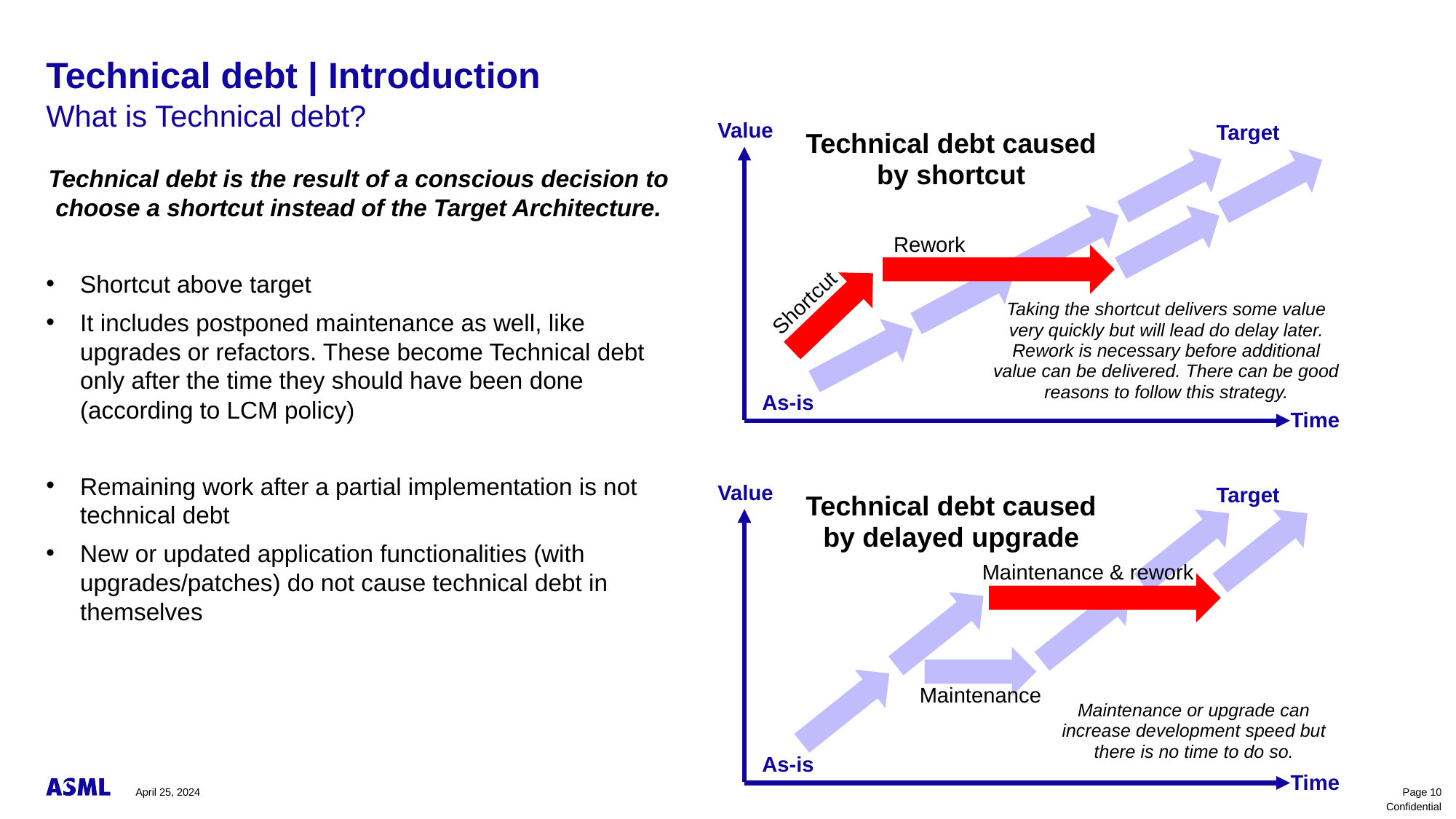

# Technical debt | Introduction
What is Technical debt?
Value
Target
Technical debt caused by shortcut

Technical debt is the result of a conscious decision to choose a shortcut instead of the Target Architecture.

Shortcut above target
It includes postponed maintenance as well, like upgrades or refactors. These become Technical debt only after the time they should have been done (according to LCM policy)

Remaining work after a partial implementation is not technical debt
New or updated application functionalities (with upgrades/patches) do not cause technical debt in themselves

Rework

Shortcut
Taking the shortcut delivers some value very quickly but will lead do delay later. Rework is necessary before additional value can be delivered. There can be good reasons to follow this strategy.

As-is
Time
Value

Target
Technical debt caused by delayed upgrade

Maintenance & rework

Maintenance
Maintenance or upgrade can increase development speed but there is no time to do so.
As-is
Time
April 25, 2024
Page 10